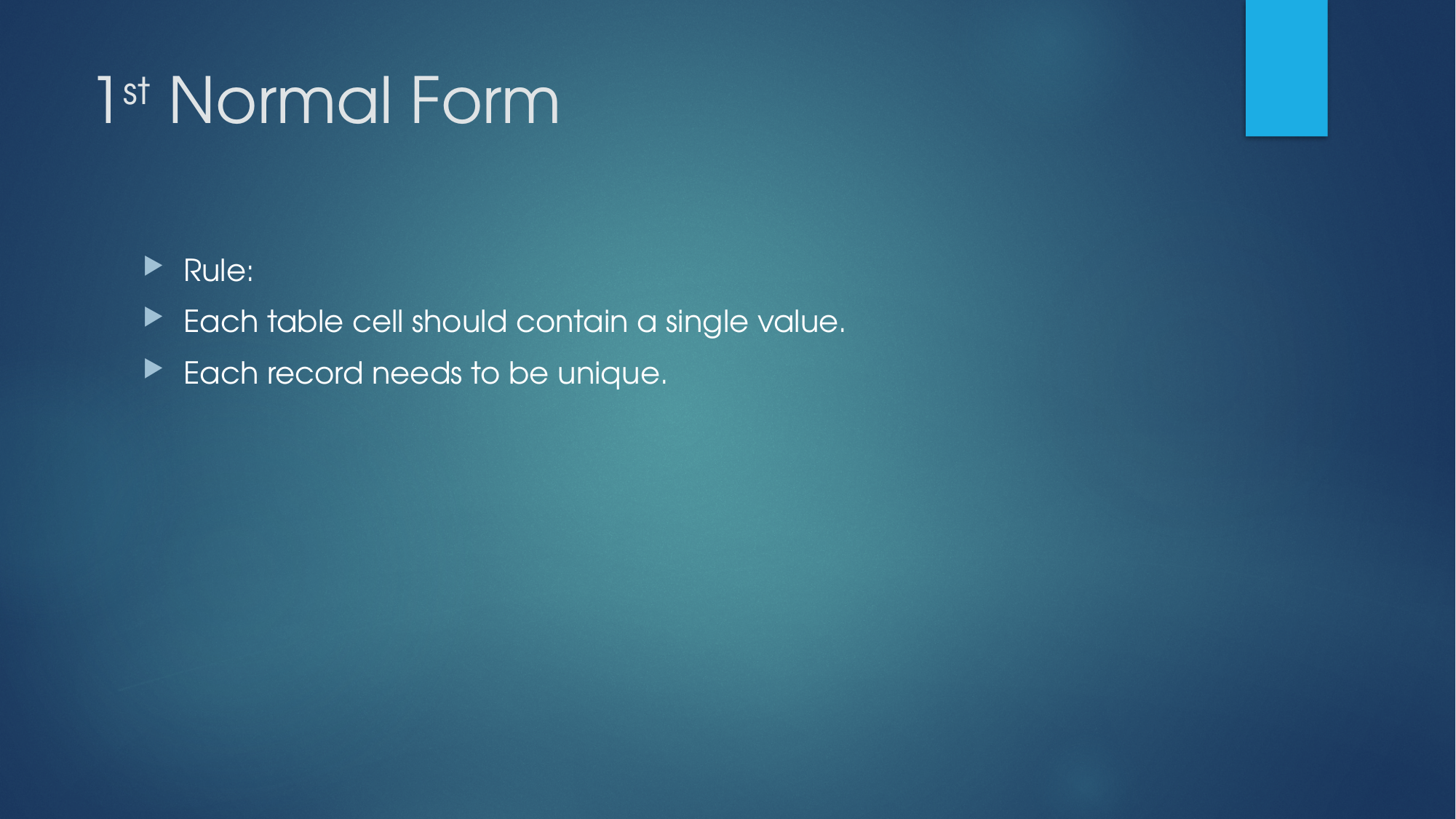

# 1st Normal Form
Rule:
Each table cell should contain a single value.
Each record needs to be unique.